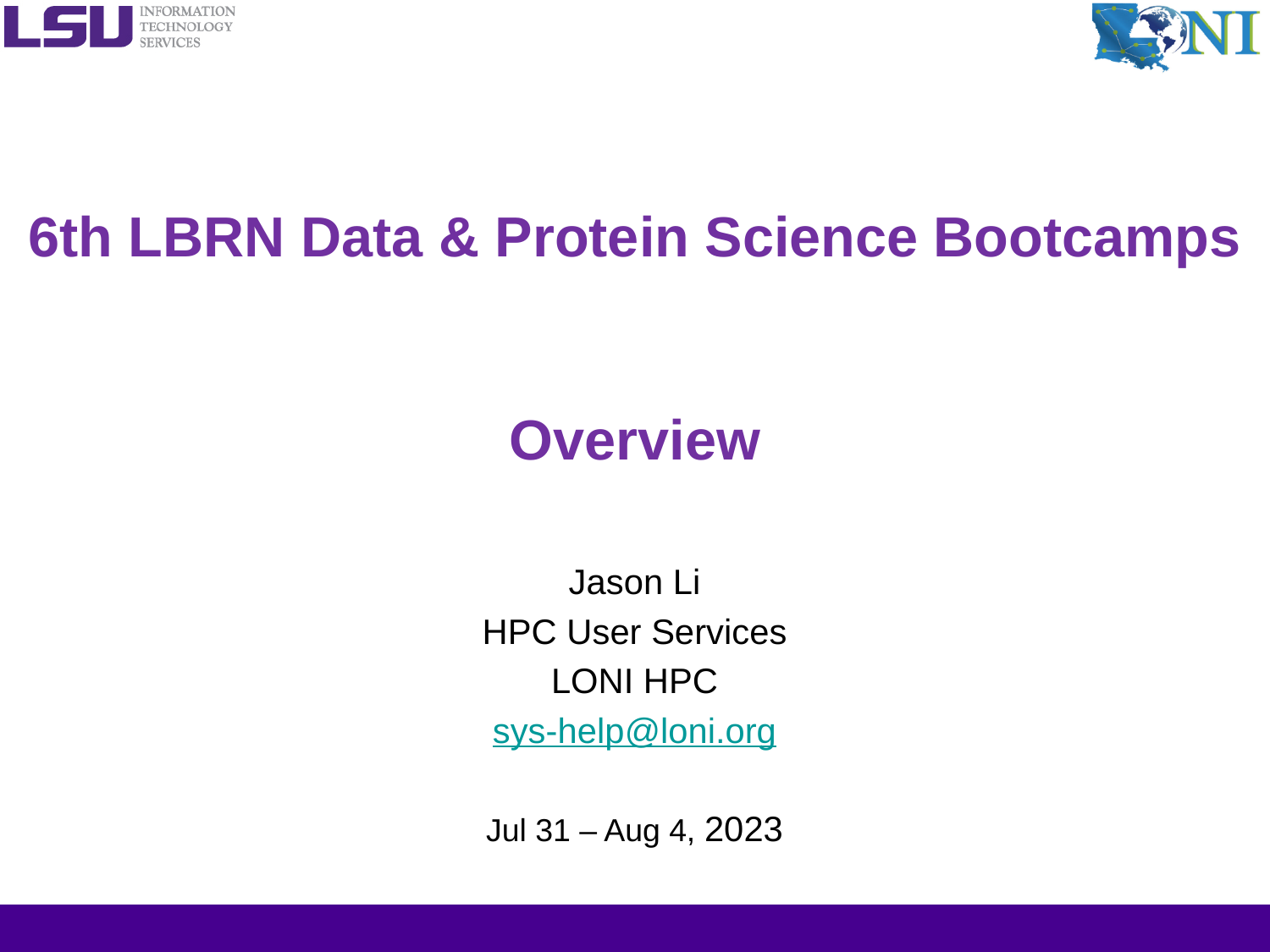

# 6th LBRN Data & Protein Science Bootcamps Overview
Jason Li
HPC User Services
LONI HPC
sys-help@loni.org

Jul 31 – Aug 4, 2023